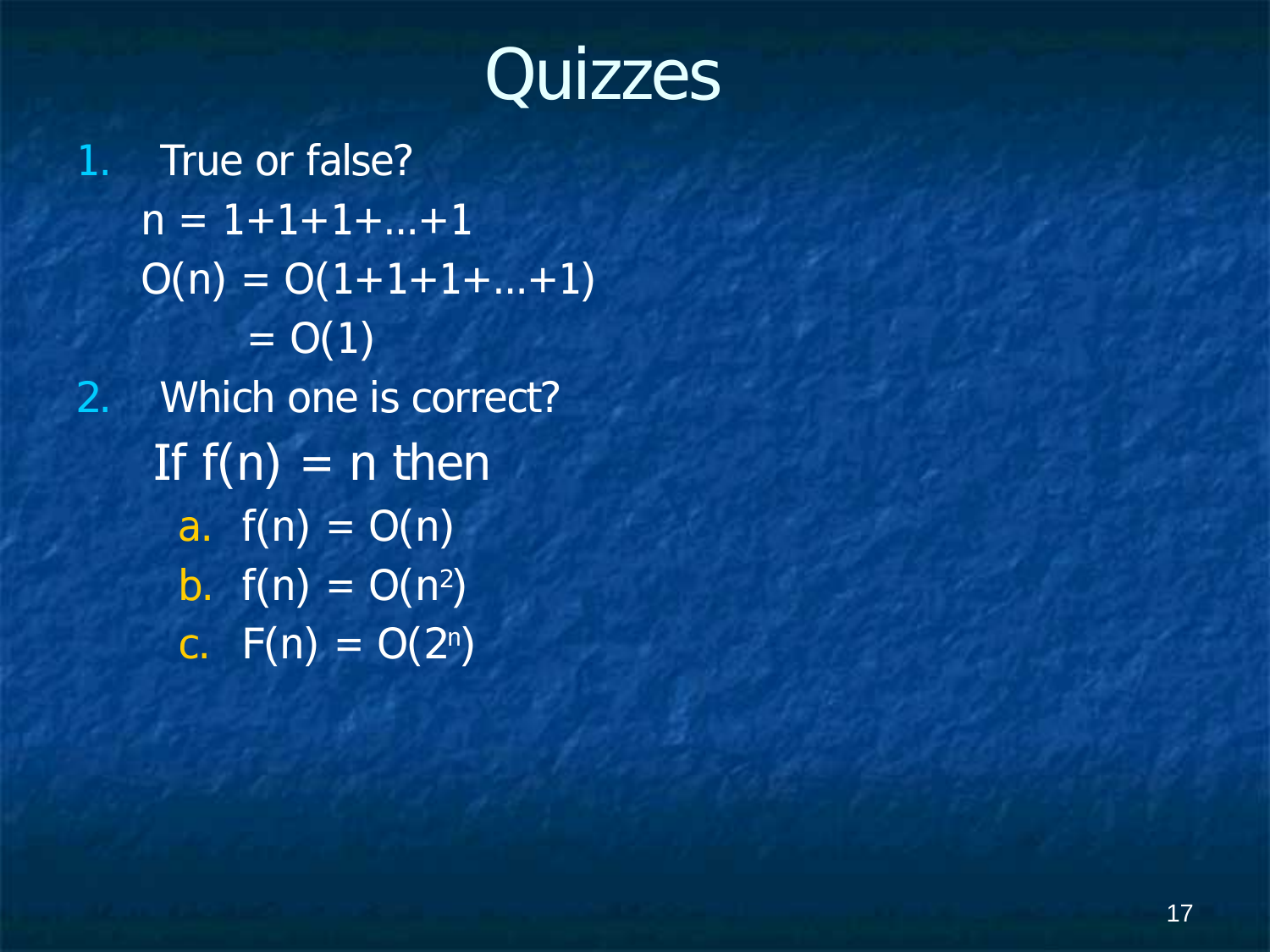

Quizzes
True or false?
     n = 1+1+1+…+1
     O(n) = O(1+1+1+…+1)
             = O(1)
Which one is correct?
     If f(n) = n then
f(n) = O(n)
f(n) = O(n2)
F(n) = O(2n)
17